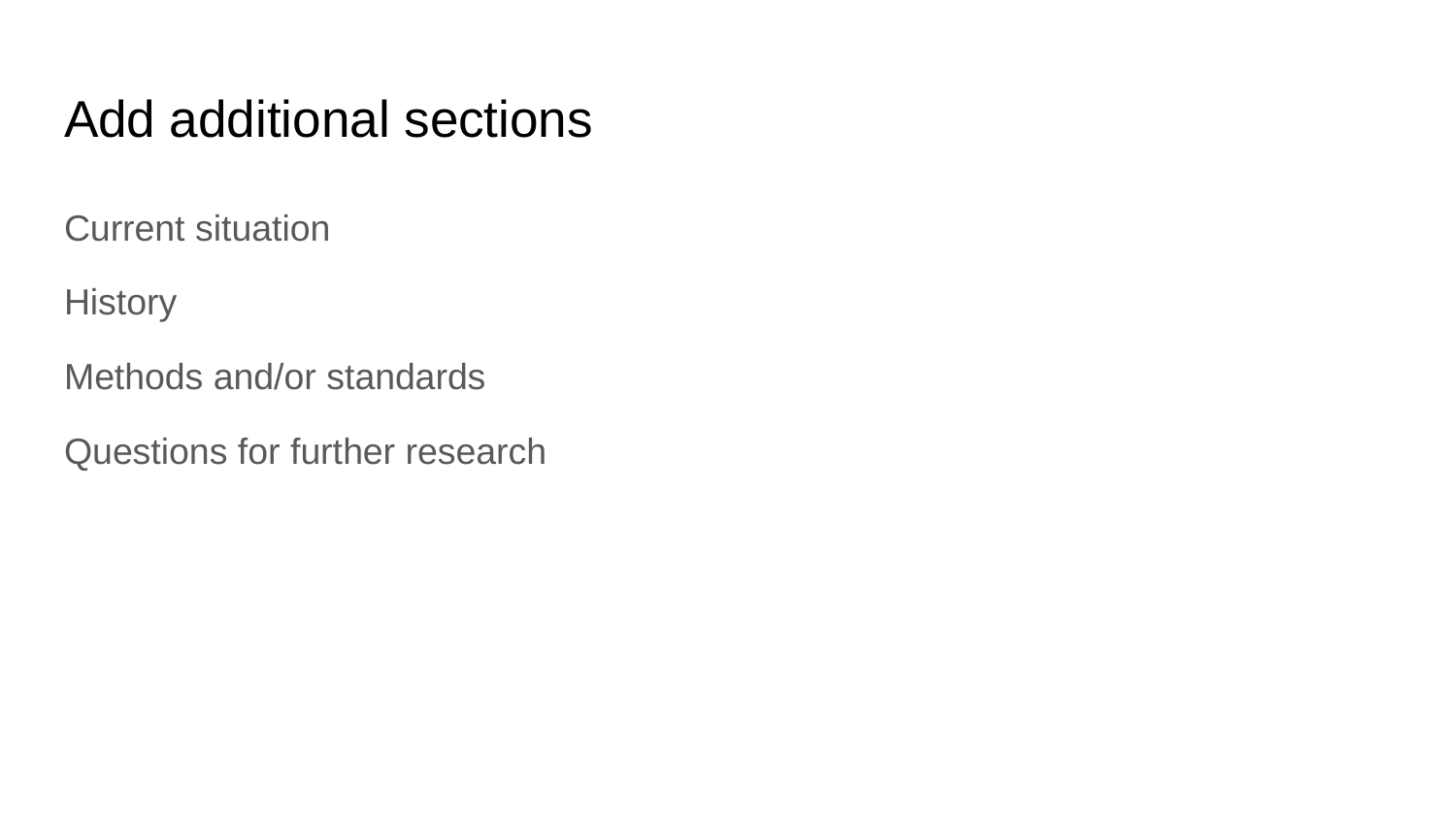

# Add additional sections
Current situation
History
Methods and/or standards
Questions for further research